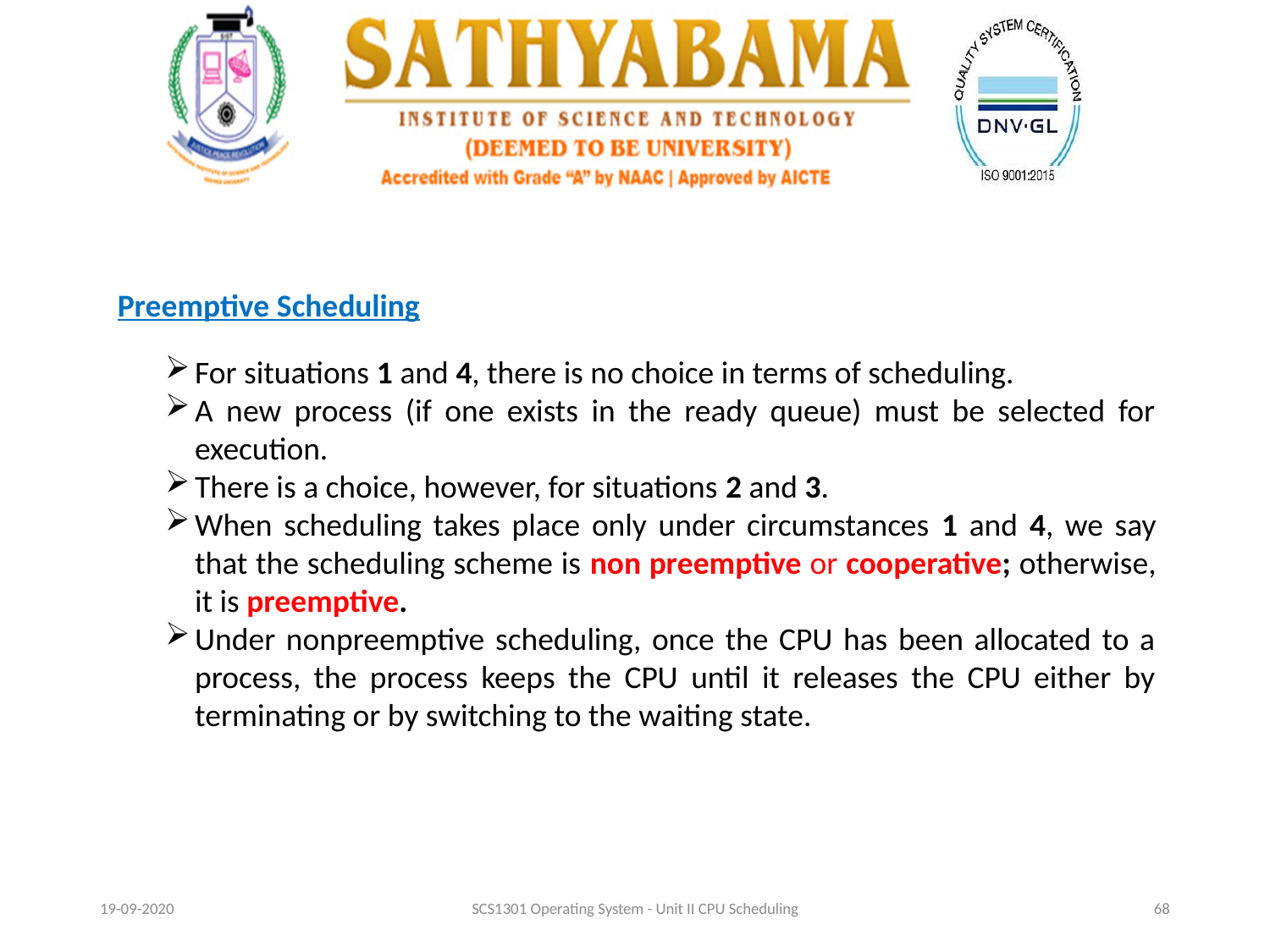

Preemptive Scheduling

For situations 1 and 4, there is no choice in terms of scheduling.
A new process (if one exists in the ready queue) must be selected for execution.
There is a choice, however, for situations 2 and 3.
When scheduling takes place only under circumstances 1 and 4, we say that the scheduling scheme is non preemptive or cooperative; otherwise, it is preemptive.
Under nonpreemptive scheduling, once the CPU has been allocated to a process, the process keeps the CPU until it releases the CPU either by terminating or by switching to the waiting state.

19-09-2020
SCS1301 Operating System - Unit II CPU Scheduling
68